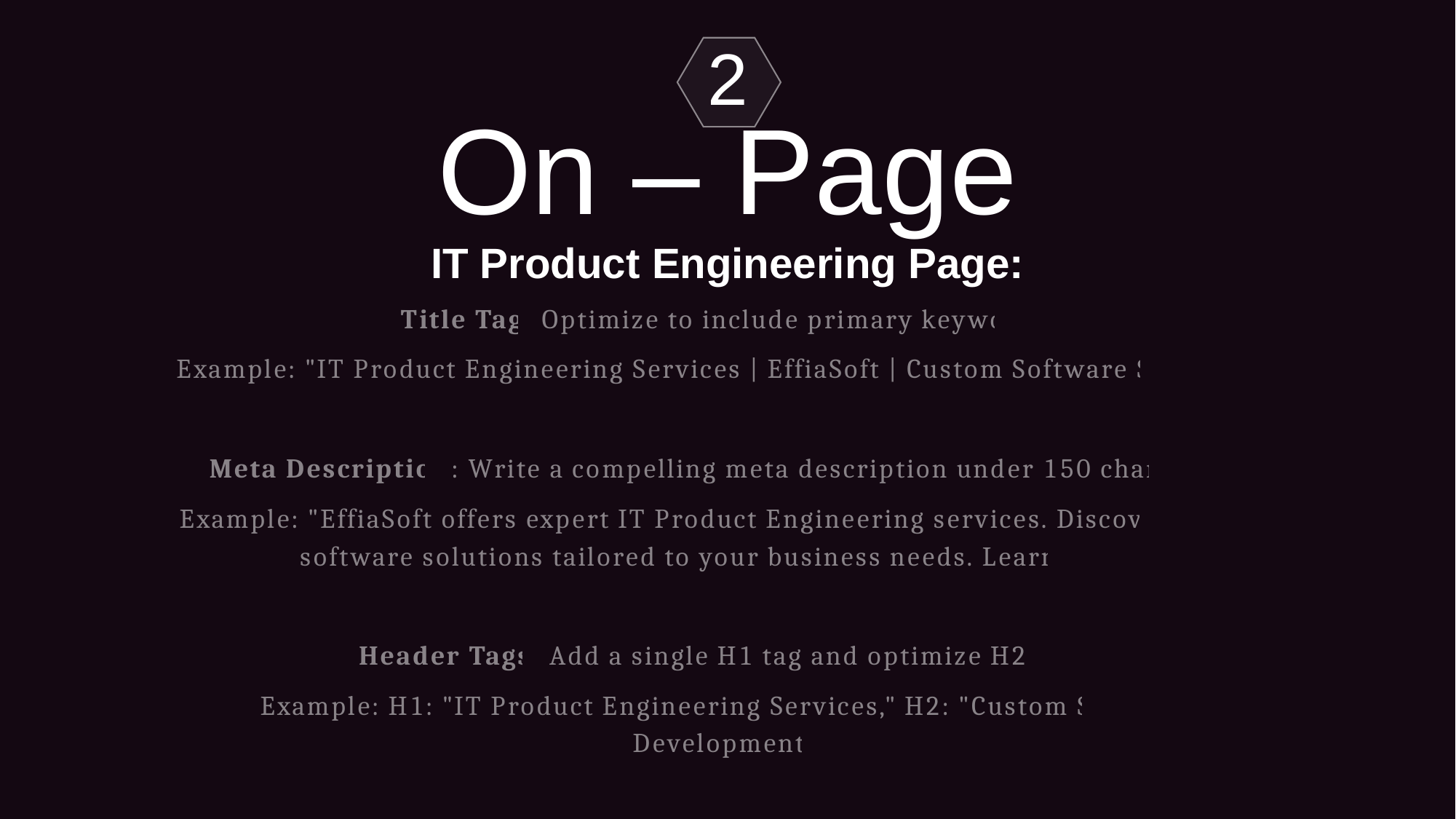

2

On – Page
IT Product Engineering Page:
Title Tag: Optimize to include primary keywords.
Example: "IT Product Engineering Services | EffiaSoft | Custom Software Solutions."

Meta Description: Write a compelling meta description under 150 characters.
Example: "EffiaSoft offers expert IT Product Engineering services. Discover custom software solutions tailored to your business needs. Learn more!"

Header Tags: Add a single H1 tag and optimize H2 tags.
Example: H1: "IT Product Engineering Services," H2: "Custom Software Development."